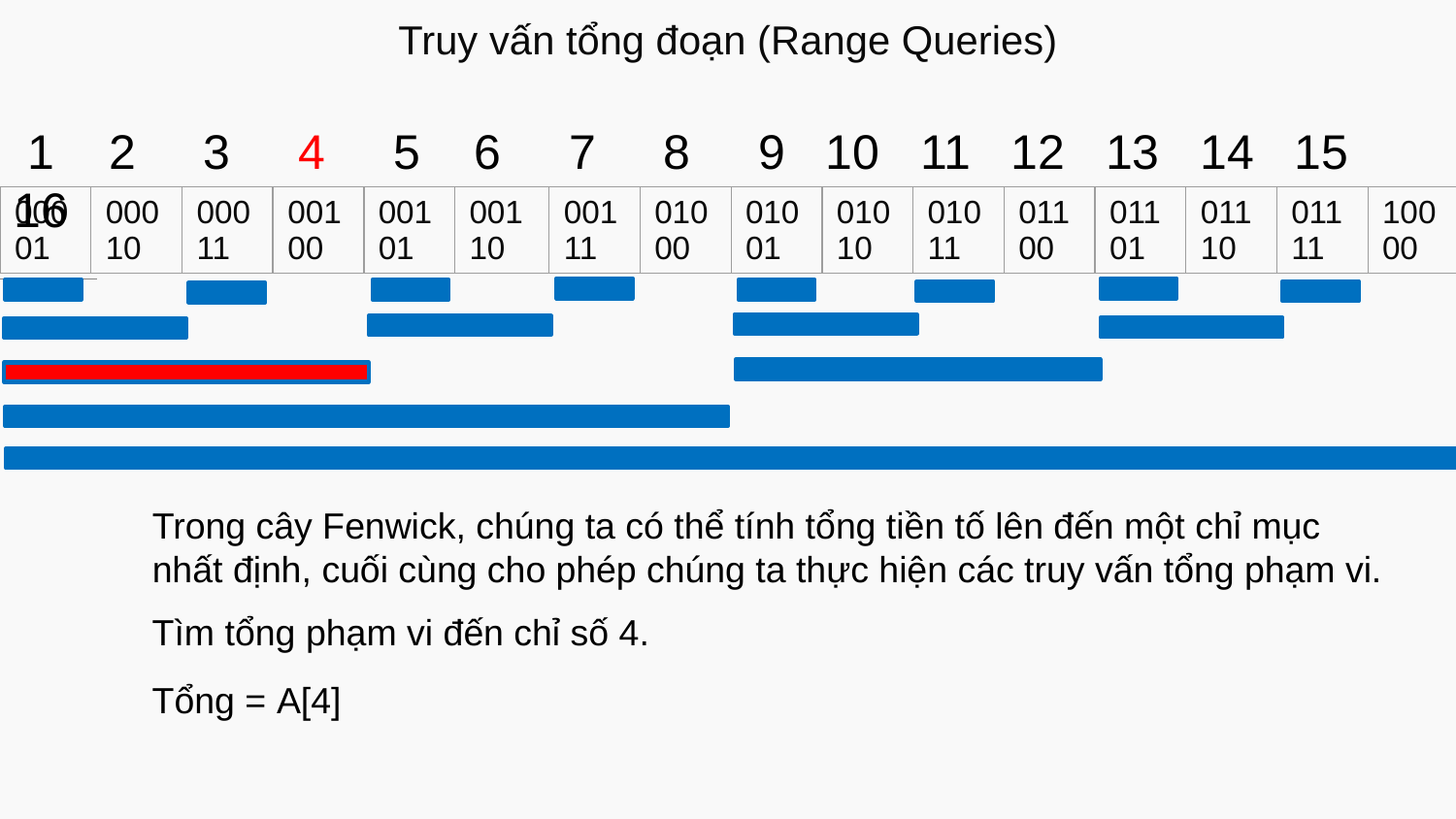

# Truy vấn tổng đoạn (Range Queries)
 1    2     3     4     5    6     7     8     9   10   11   12   13   14   15   16
| 00001 | 00010 | 00011 | 00100 | 00101 | 00110 | 00111 | 01000 | 01001 | 01010 | 01011 | 01100 | 01101 | 01110 | 01111 | 10000 |
| --- | --- | --- | --- | --- | --- | --- | --- | --- | --- | --- | --- | --- | --- | --- | --- |

Trong cây Fenwick, chúng ta có thể tính tổng tiền tố lên đến một chỉ mục nhất định, cuối cùng cho phép chúng ta thực hiện các truy vấn tổng phạm vi.
Tìm tổng phạm vi đến chỉ số 4.
Tổng = A[4]